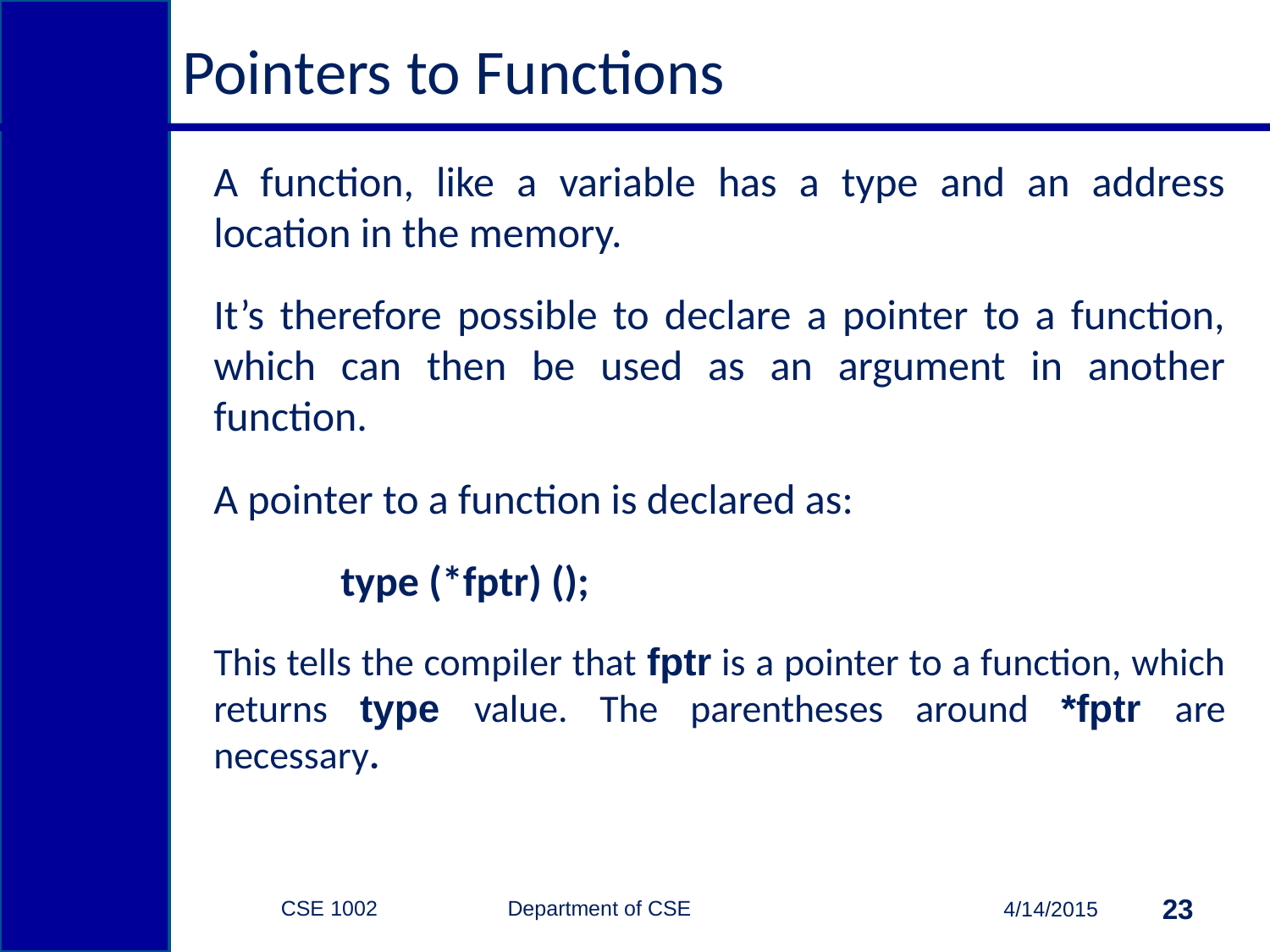

# Pointers to Functions
A function, like a variable has a type and an address location in the memory.
It’s therefore possible to declare a pointer to a function, which can then be used as an argument in another function.
A pointer to a function is declared as:
	type (*fptr) ();
This tells the compiler that fptr is a pointer to a function, which returns type value. The parentheses around *fptr are necessary.

CSE 1002                      Department of CSE
23
4/14/2015